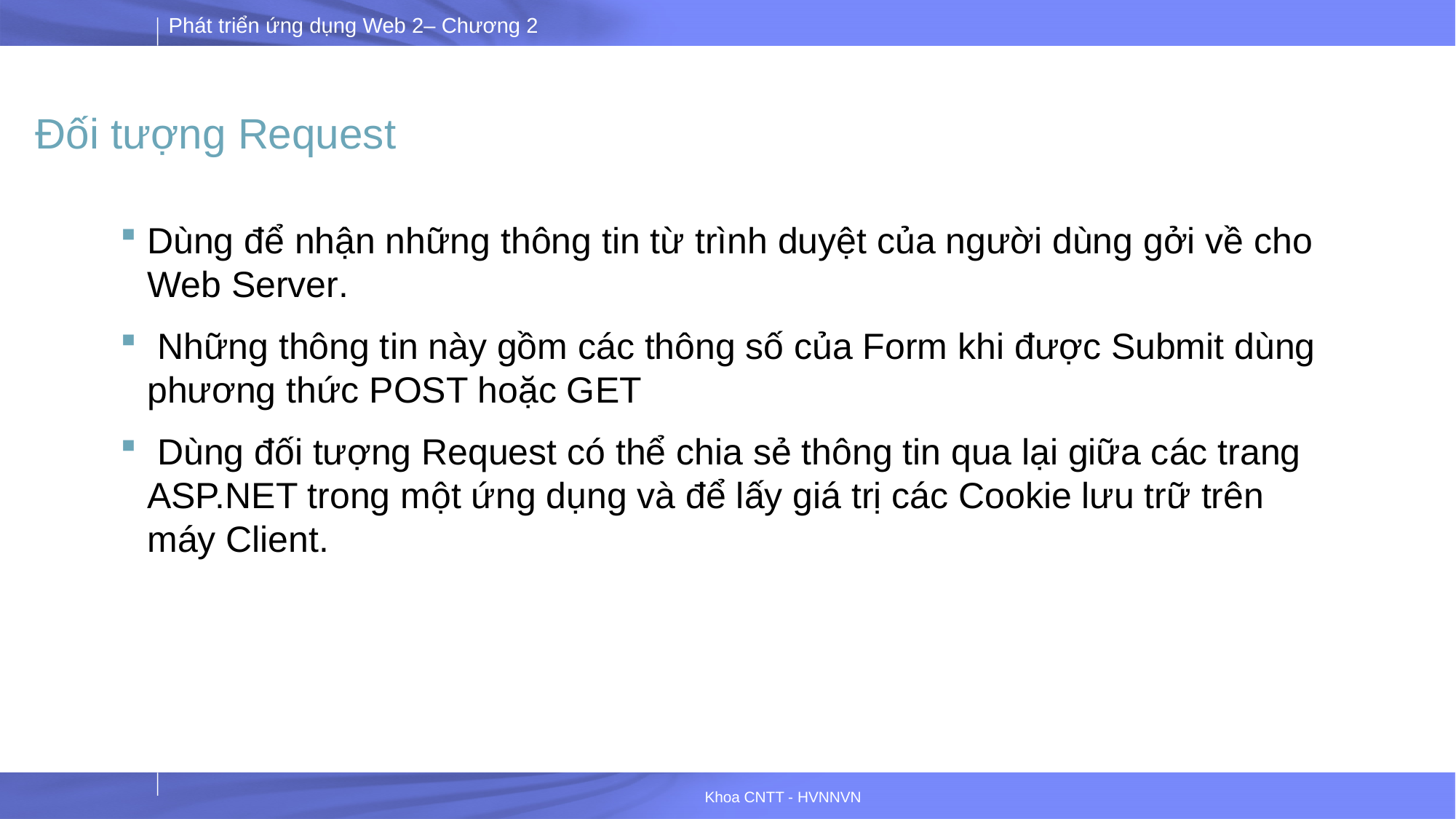

# Đối tượng Request
Dùng để nhận những thông tin từ trình duyệt của người dùng gởi về cho Web Server.
 Những thông tin này gồm các thông số của Form khi được Submit dùng phương thức POST hoặc GET
 Dùng đối tượng Request có thể chia sẻ thông tin qua lại giữa các trang ASP.NET trong một ứng dụng và để lấy giá trị các Cookie lưu trữ trên máy Client.